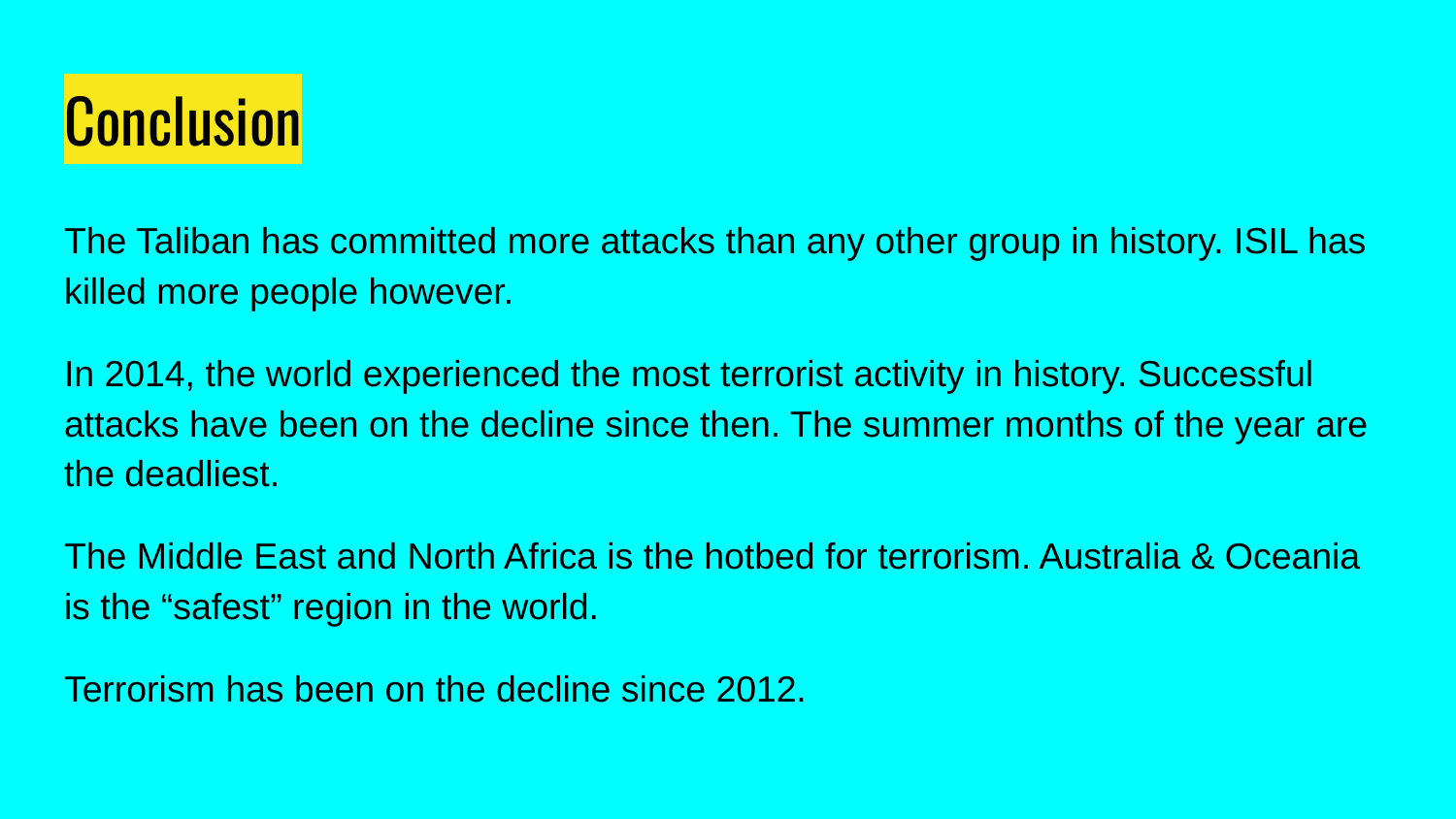

# Conclusion
The Taliban has committed more attacks than any other group in history. ISIL has killed more people however.
In 2014, the world experienced the most terrorist activity in history. Successful attacks have been on the decline since then. The summer months of the year are the deadliest.
The Middle East and North Africa is the hotbed for terrorism. Australia & Oceania is the “safest” region in the world.
Terrorism has been on the decline since 2012.